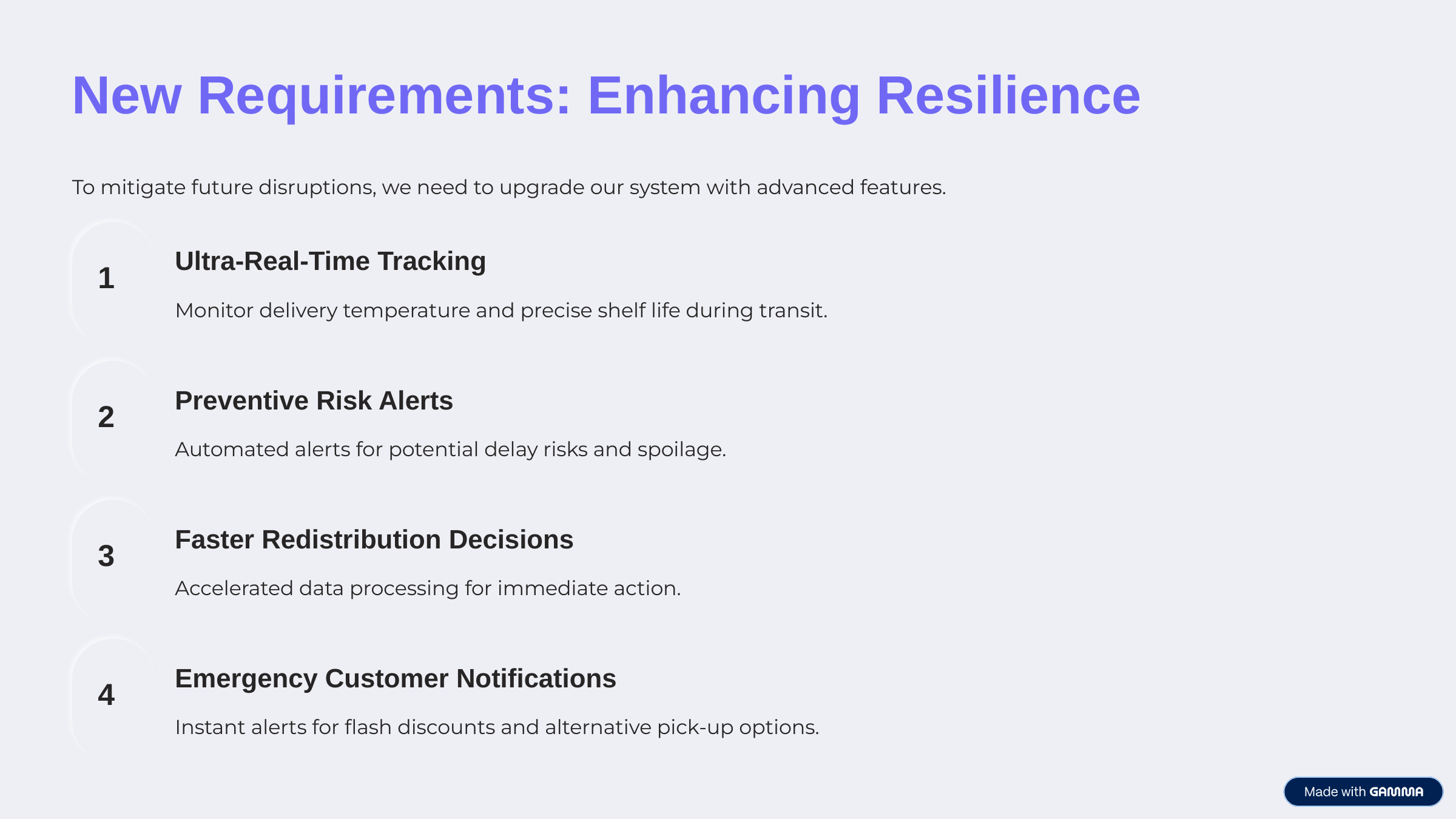

New Requirements: Enhancing Resilience
To mitigate future disruptions, we need to upgrade our system with advanced features.

Ultra-Real-Time Tracking
1
Monitor delivery temperature and precise shelf life during transit.

Preventive Risk Alerts
2
Automated alerts for potential delay risks and spoilage.

Faster Redistribution Decisions
3
Accelerated data processing for immediate action.

Emergency Customer Notifications
4
Instant alerts for flash discounts and alternative pick-up options.